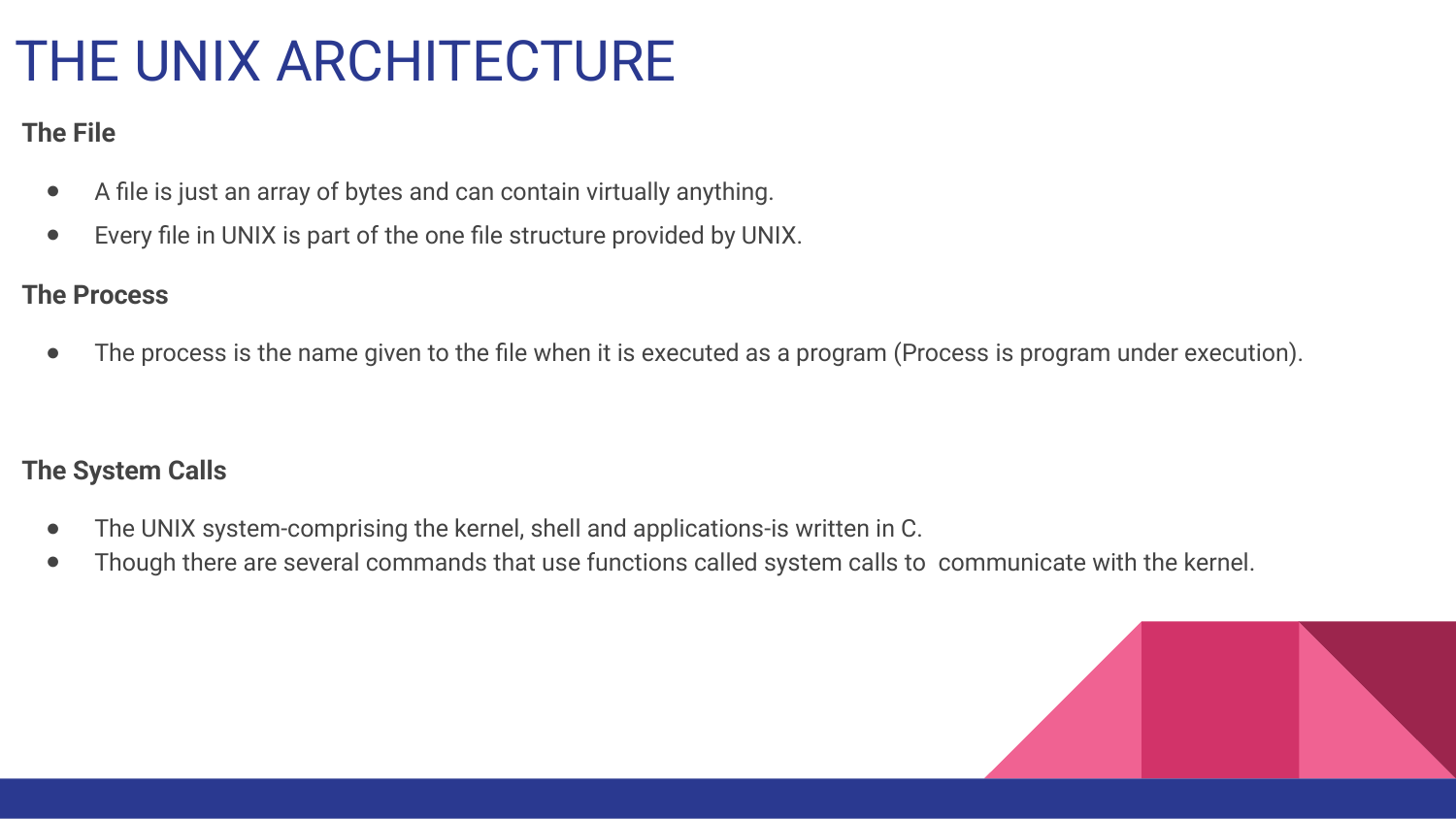

# THE UNIX ARCHITECTURE

The File
A file is just an array of bytes and can contain virtually anything.
Every file in UNIX is part of the one file structure provided by UNIX.
The Process
The process is the name given to the file when it is executed as a program (Process is program under execution).

The System Calls
The UNIX system-comprising the kernel, shell and applications-is written in C.
Though there are several commands that use functions called system calls to  communicate with the kernel.